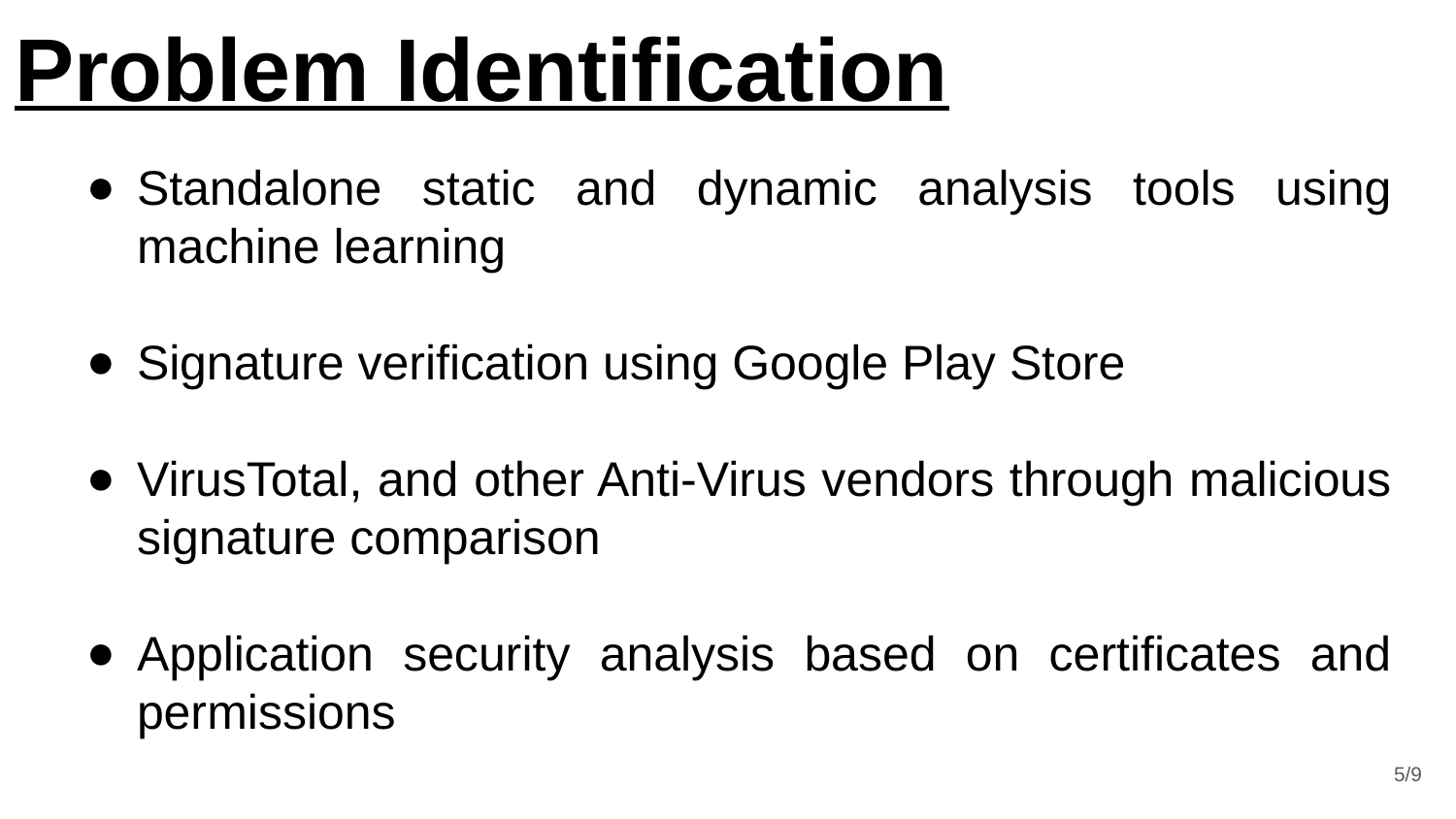

# Problem Identification
Standalone static and dynamic analysis tools using machine learning

Signature verification using Google Play Store

VirusTotal, and other Anti-Virus vendors through malicious signature comparison

Application security analysis based on certificates and permissions

5/9